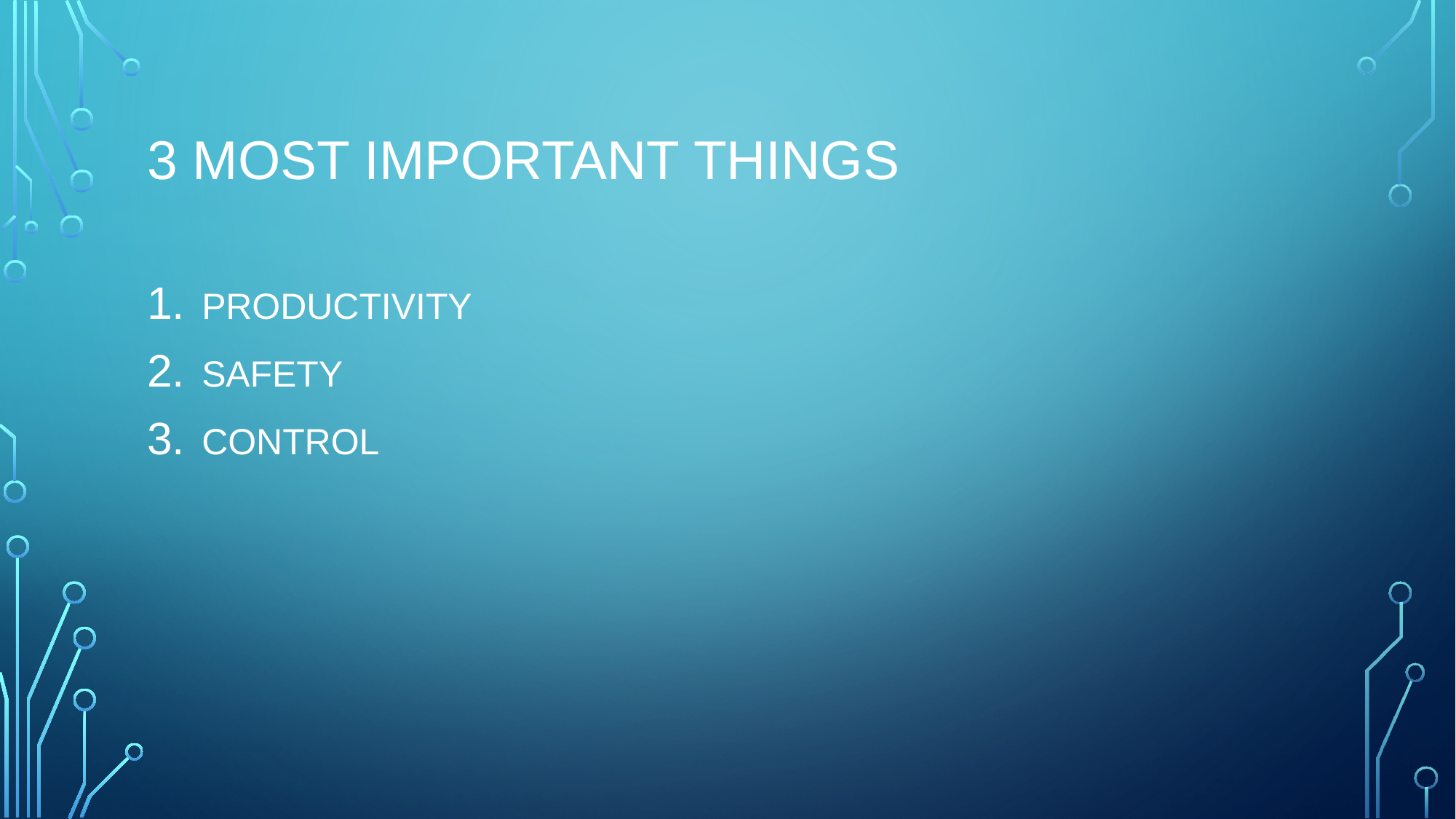

# 3 most important things
PRODUCTIVITY
SAFETY
CONTROL